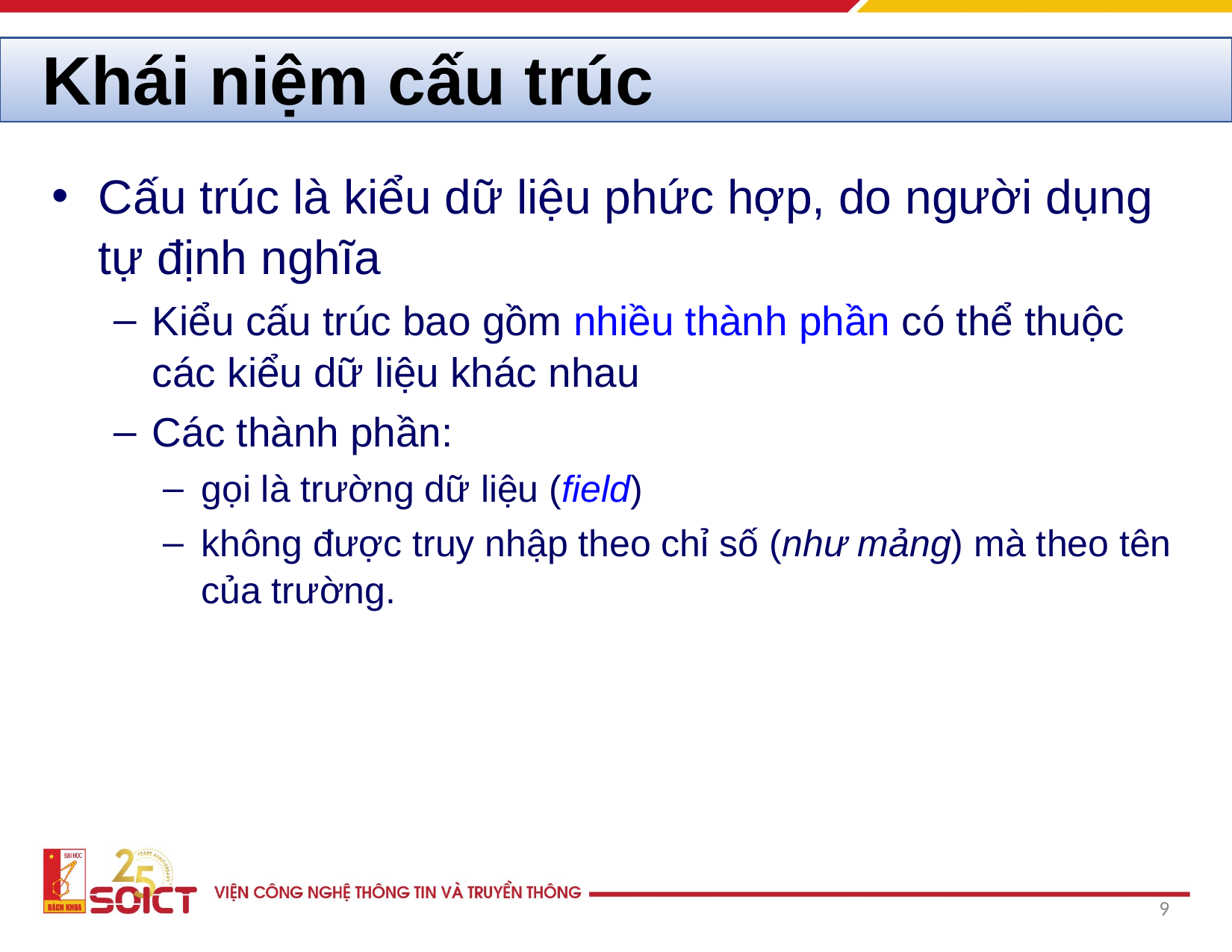

# Khái niệm cấu trúc

Cấu trúc là kiểu dữ liệu phức hợp, do người dụng tự định nghĩa
Kiểu cấu trúc bao gồm nhiều thành phần có thể thuộc các kiểu dữ liệu khác nhau
Các thành phần:
gọi là trường dữ liệu (field)
không được truy nhập theo chỉ số (như mảng) mà theo tên của trường.

9